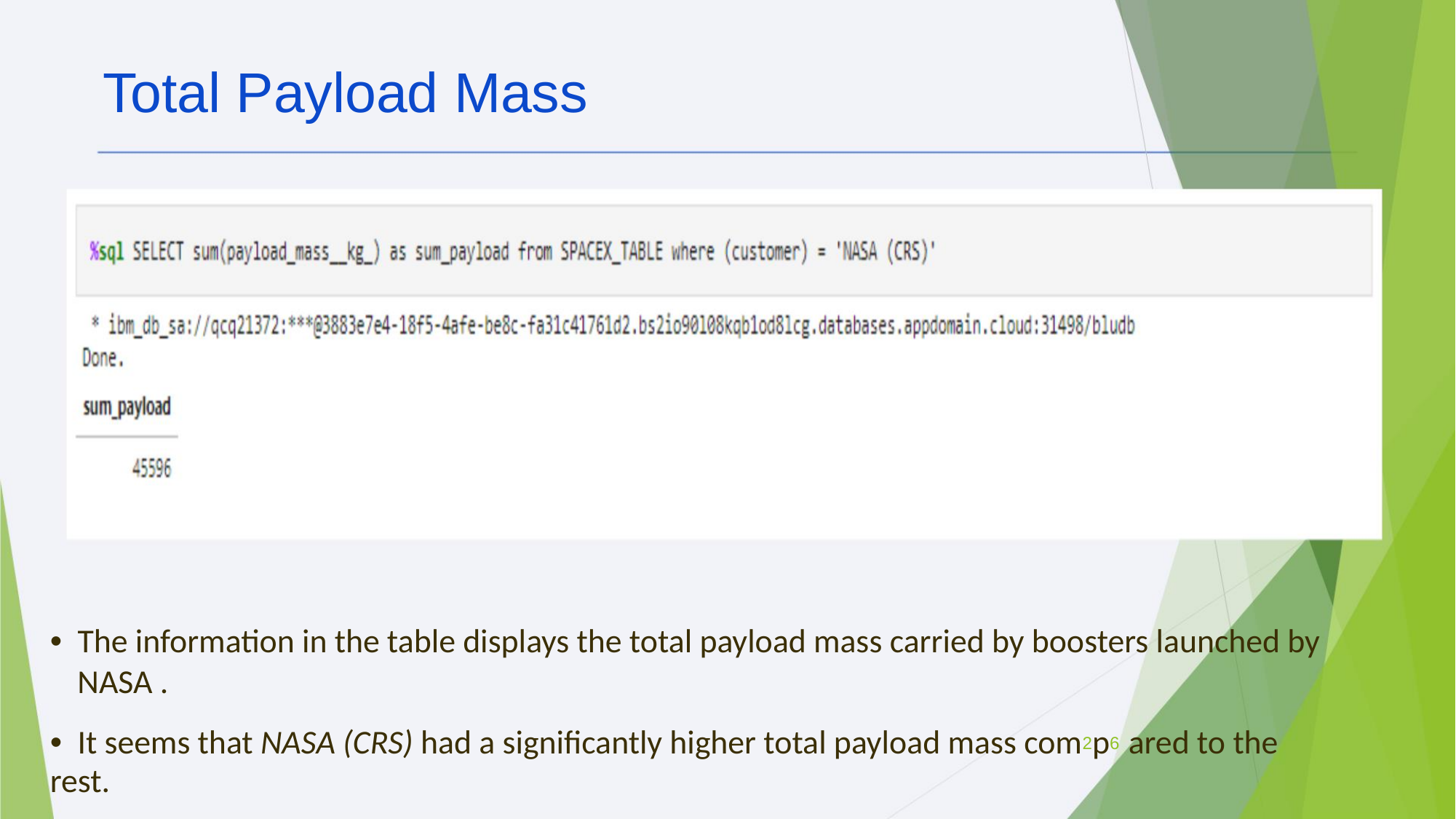

Total Payload Mass
• The information in the table displays the total payload mass carried by boosters launched by
NASA .
• It seems that NASA (CRS) had a significantly higher total payload mass com2p6 ared to the rest.